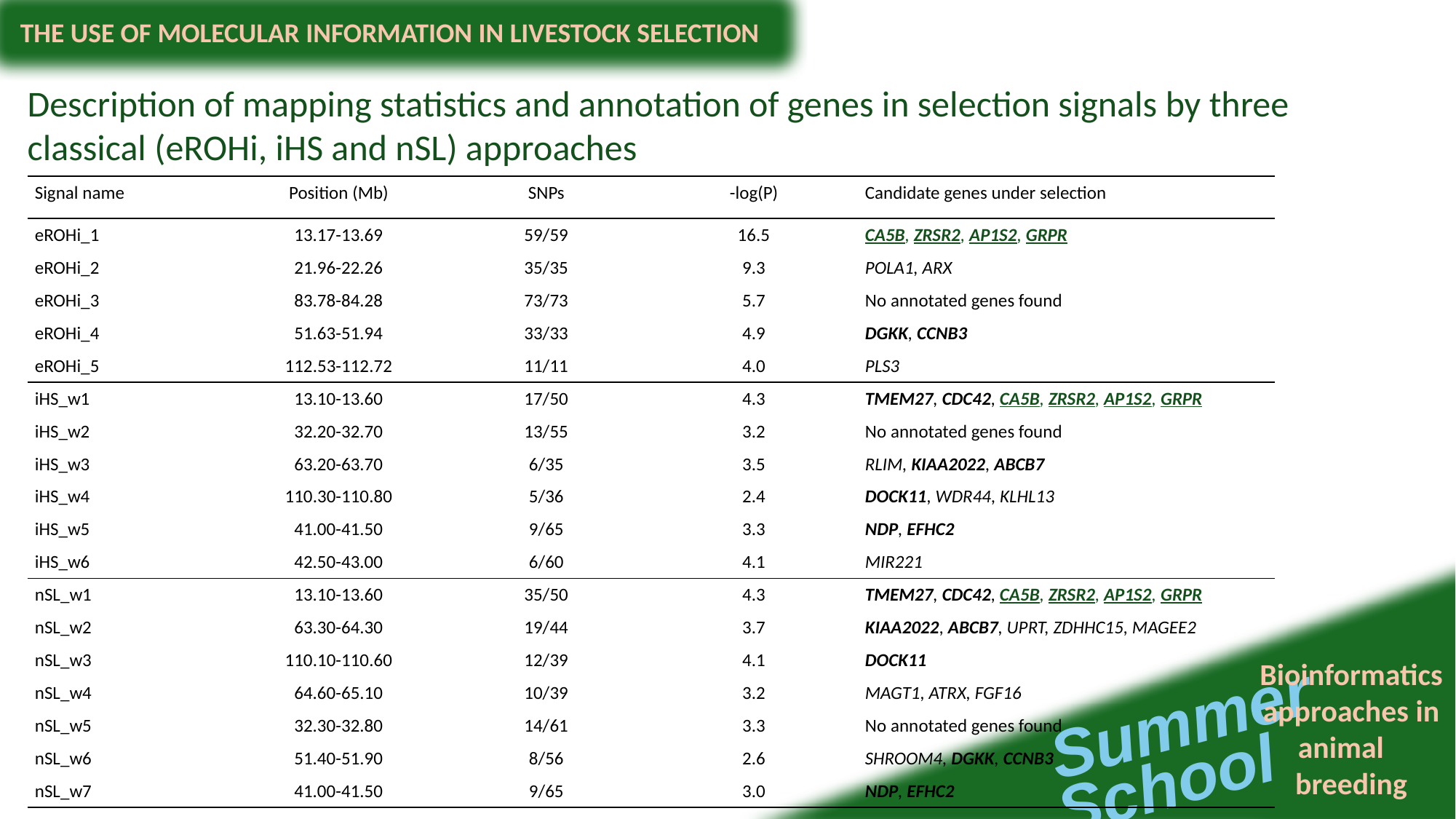

Description of mapping statistics and annotation of genes in selection signals by three classical (eROHi, iHS and nSL) approaches
| Signal name | Position (Mb) | SNPs | -log(P) | Candidate genes under selection |
| --- | --- | --- | --- | --- |
| eROHi\_1 | 13.17-13.69 | 59/59 | 16.5 | CA5B, ZRSR2, AP1S2, GRPR |
| eROHi\_2 | 21.96-22.26 | 35/35 | 9.3 | POLA1, ARX |
| eROHi\_3 | 83.78-84.28 | 73/73 | 5.7 | No annotated genes found |
| eROHi\_4 | 51.63-51.94 | 33/33 | 4.9 | DGKK, CCNB3 |
| eROHi\_5 | 112.53-112.72 | 11/11 | 4.0 | PLS3 |
| iHS\_w1 | 13.10-13.60 | 17/50 | 4.3 | TMEM27, CDC42, CA5B, ZRSR2, AP1S2, GRPR |
| iHS\_w2 | 32.20-32.70 | 13/55 | 3.2 | No annotated genes found |
| iHS\_w3 | 63.20-63.70 | 6/35 | 3.5 | RLIM, KIAA2022, ABCB7 |
| iHS\_w4 | 110.30-110.80 | 5/36 | 2.4 | DOCK11, WDR44, KLHL13 |
| iHS\_w5 | 41.00-41.50 | 9/65 | 3.3 | NDP, EFHC2 |
| iHS\_w6 | 42.50-43.00 | 6/60 | 4.1 | MIR221 |
| nSL\_w1 | 13.10-13.60 | 35/50 | 4.3 | TMEM27, CDC42, CA5B, ZRSR2, AP1S2, GRPR |
| nSL\_w2 | 63.30-64.30 | 19/44 | 3.7 | KIAA2022, ABCB7, UPRT, ZDHHC15, MAGEE2 |
| nSL\_w3 | 110.10-110.60 | 12/39 | 4.1 | DOCK11 |
| nSL\_w4 | 64.60-65.10 | 10/39 | 3.2 | MAGT1, ATRX, FGF16 |
| nSL\_w5 | 32.30-32.80 | 14/61 | 3.3 | No annotated genes found |
| nSL\_w6 | 51.40-51.90 | 8/56 | 2.6 | SHROOM4, DGKK, CCNB3 |
| nSL\_w7 | 41.00-41.50 | 9/65 | 3.0 | NDP, EFHC2 |